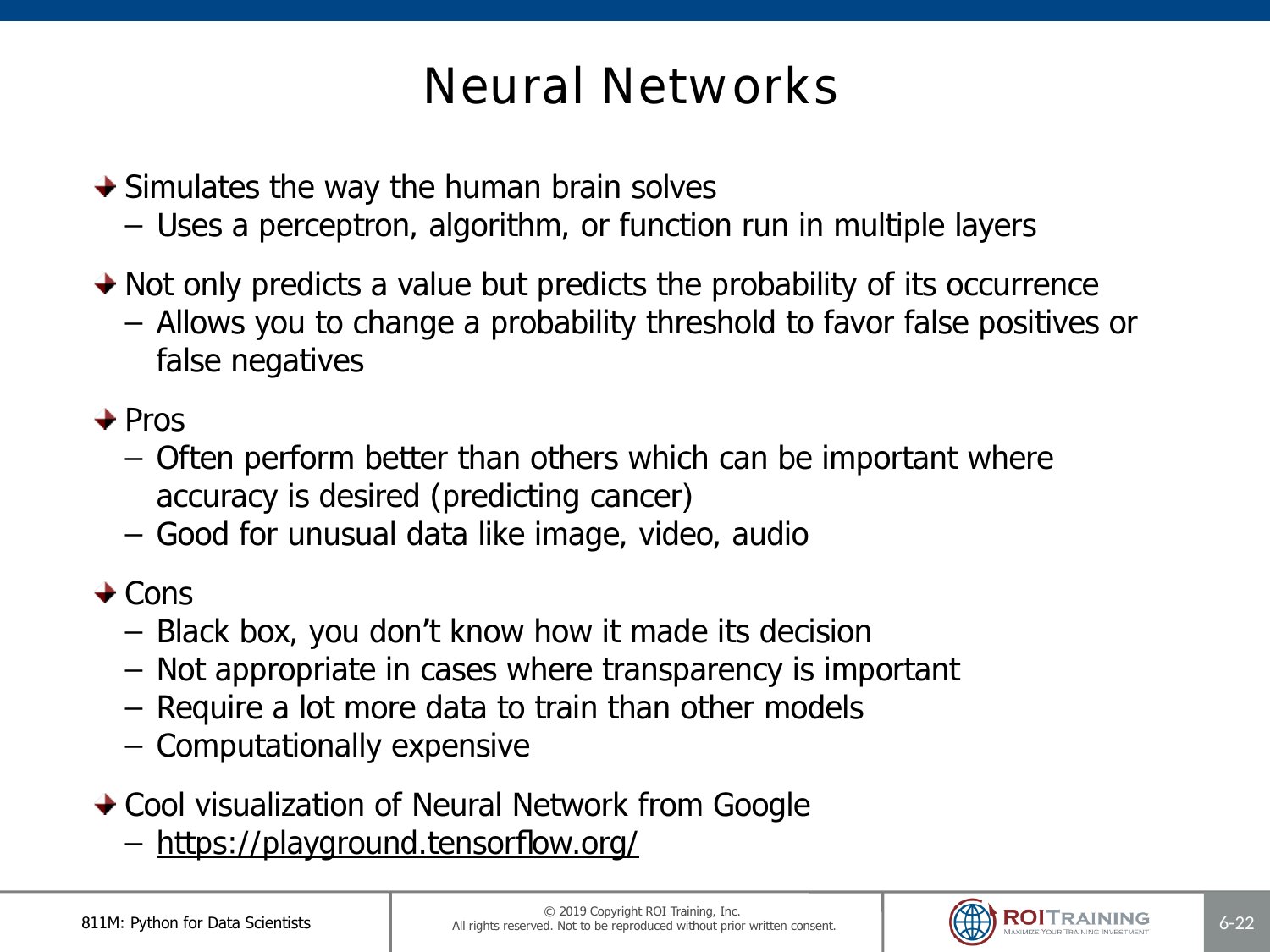

# Neural Networks
Simulates the way the human brain solves
Uses a perceptron, algorithm, or function run in multiple layers
Not only predicts a value but predicts the probability of its occurrence
Allows you to change a probability threshold to favor false positives or false negatives
Pros
Often perform better than others which can be important where accuracy is desired (predicting cancer)
Good for unusual data like image, video, audio
Cons
Black box, you don’t know how it made its decision
Not appropriate in cases where transparency is important
Require a lot more data to train than other models
Computationally expensive
Cool visualization of Neural Network from Google
https://playground.tensorflow.org/